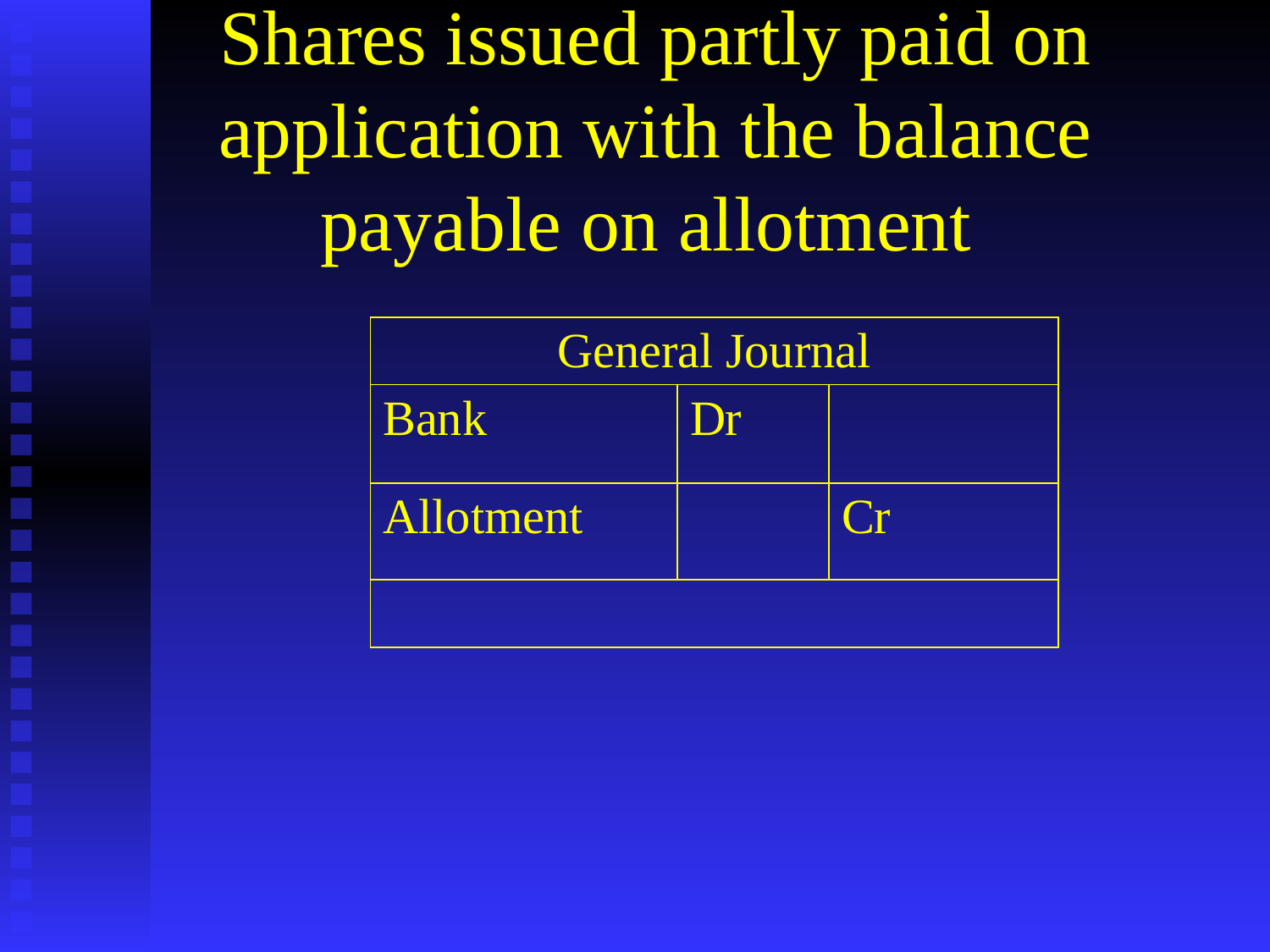

# Shares issued partly paid on application with the balance payable on allotment
| General Journal |  |  |
| --- | --- | --- |
| Bank | Dr |  |
| Allotment |  | Cr |
|  |  |  |